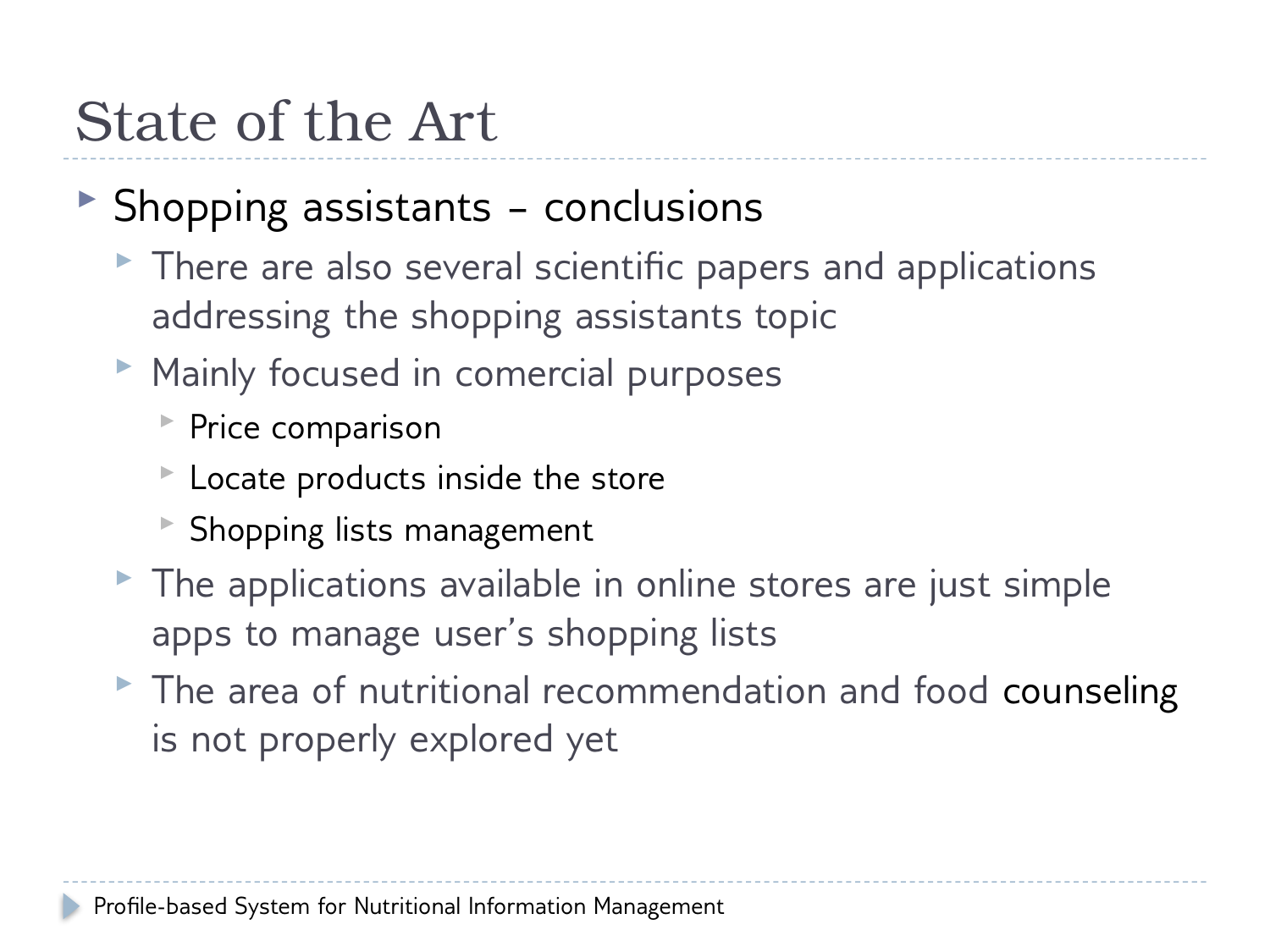

# State of the Art
Shopping assistants – conclusions
There are also several scientific papers and applications addressing the shopping assistants topic
Mainly focused in comercial purposes
Price comparison
Locate products inside the store
Shopping lists management
The applications available in online stores are just simple apps to manage user’s shopping lists
The area of nutritional recommendation and food counseling is not properly explored yet

Profile-based System for Nutritional Information Management